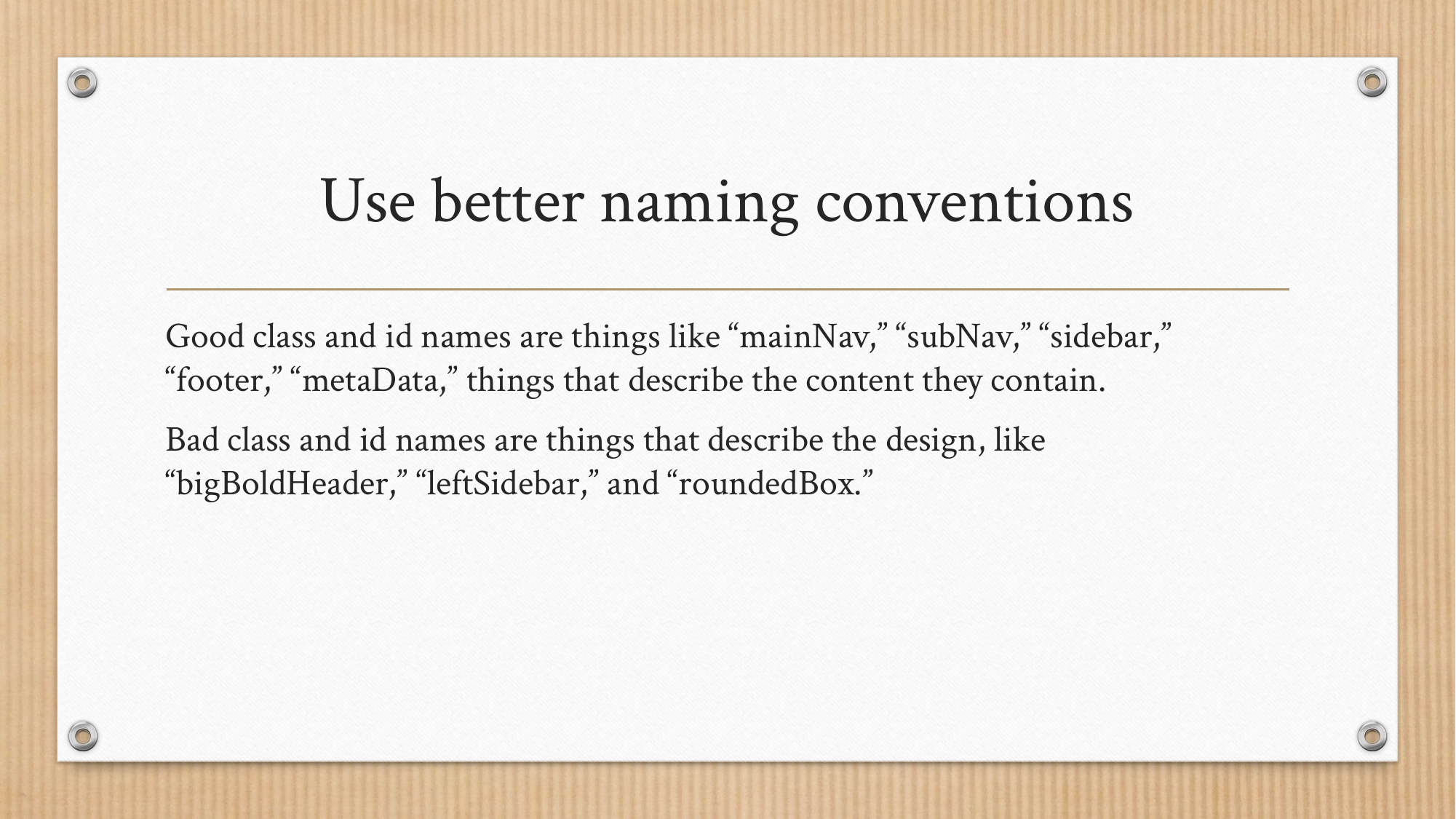

# Use better naming conventions
Good class and id names are things like “mainNav,” “subNav,” “sidebar,” “footer,” “metaData,” things that describe the content they contain.
Bad class and id names are things that describe the design, like “bigBoldHeader,” “leftSidebar,” and “roundedBox.”